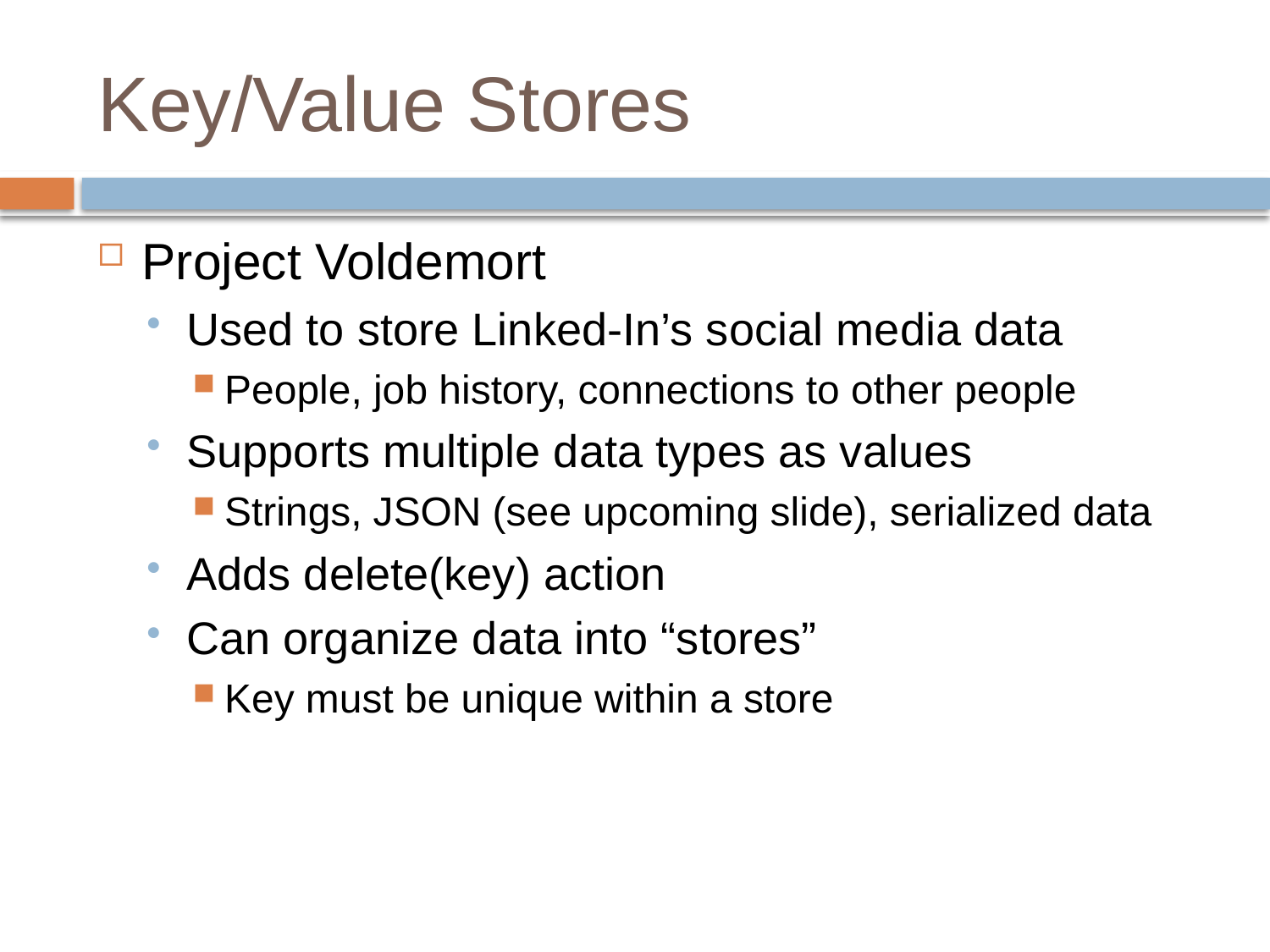

# Key/Value Stores
Project Voldemort
Used to store Linked-In’s social media data
People, job history, connections to other people
Supports multiple data types as values
Strings, JSON (see upcoming slide), serialized data
Adds delete(key) action
Can organize data into “stores”
Key must be unique within a store